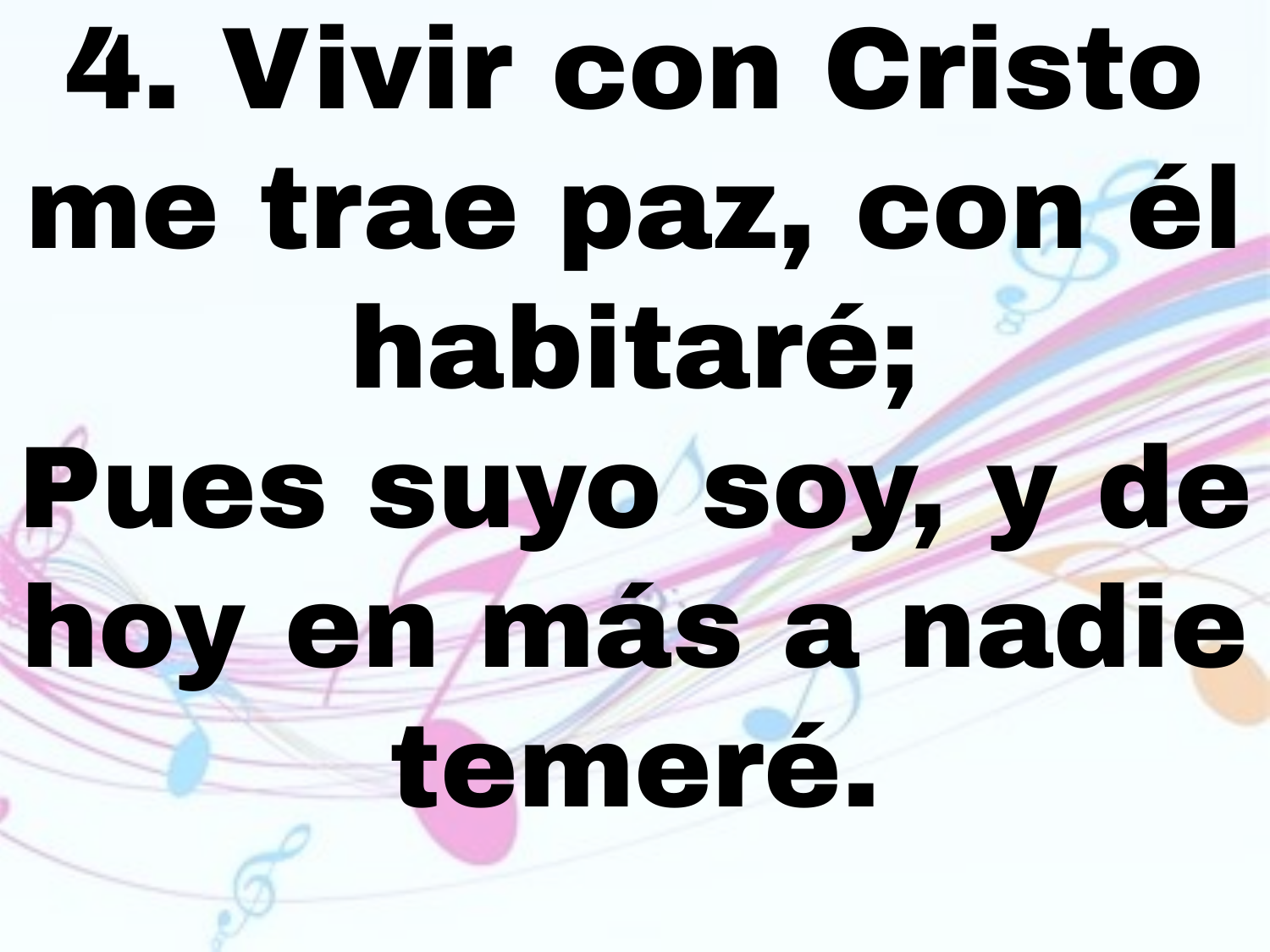

4. Vivir con Cristo me trae paz, con él
habitaré;
Pues suyo soy, y de hoy en más a nadie
temeré.